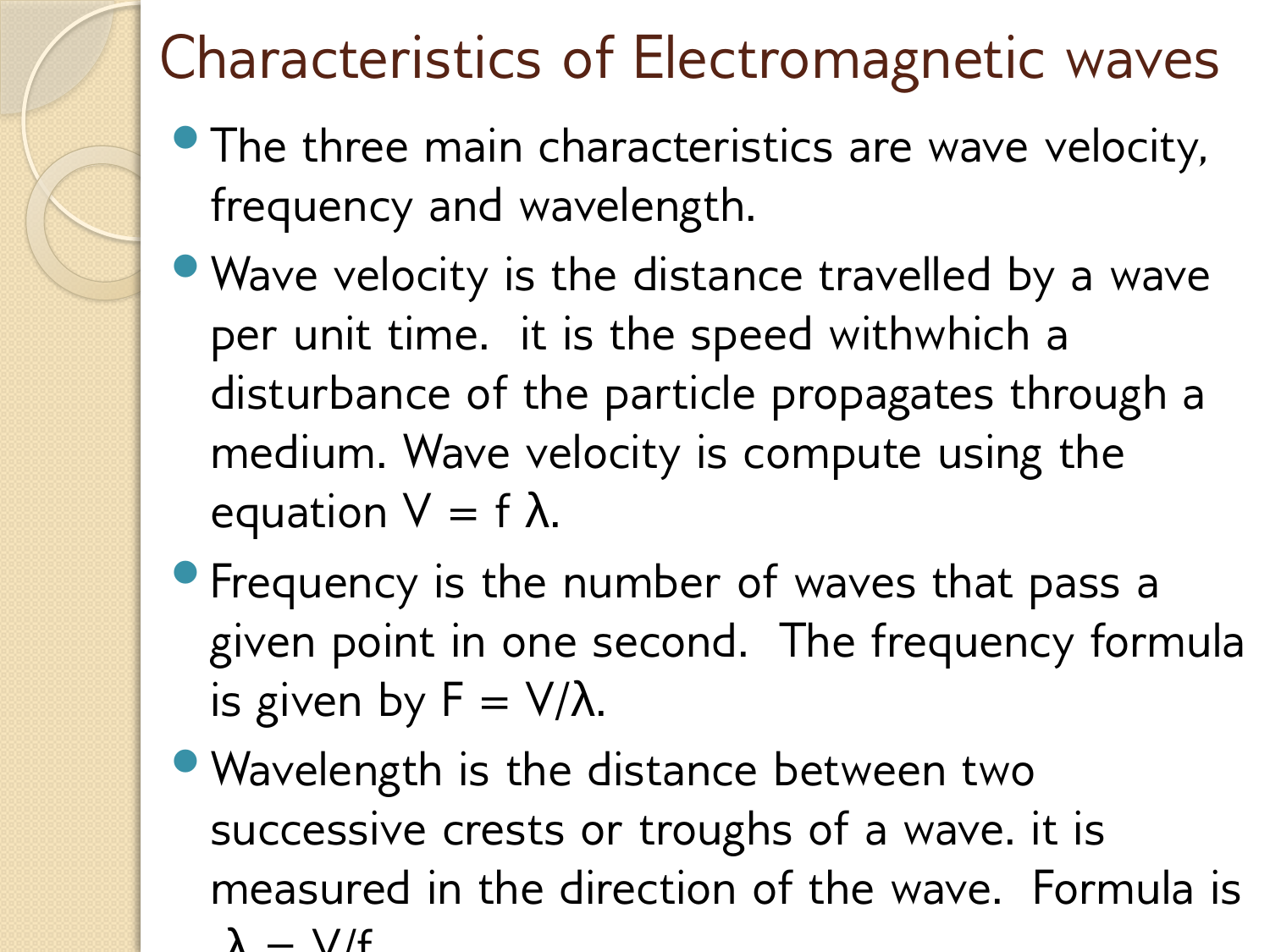

# Characteristics of Electromagnetic waves
The three main characteristics are wave velocity, frequency and wavelength.
Wave velocity is the distance travelled by a wave per unit time.  it is the speed withwhich a disturbance of the particle propagates through a medium. Wave velocity is compute using the equation V = f λ.
Frequency is the number of waves that pass a given point in one second.  The frequency formula is given by F = V/λ.
Wavelength is the distance between two successive crests or troughs of a wave. it is measured in the direction of the wave.  Formula is  λ = V/f